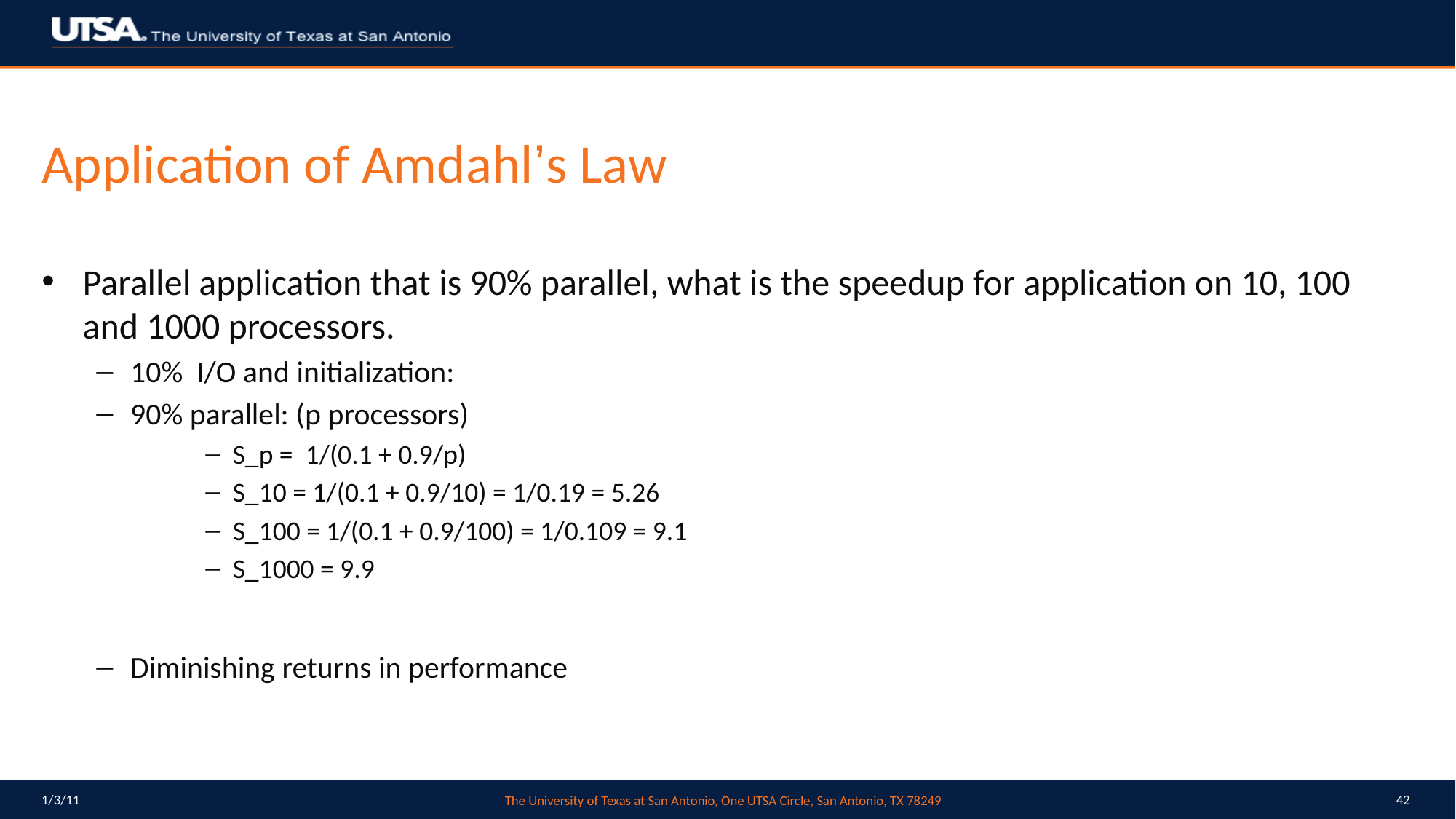

# Application of Amdahl’s Law
Parallel application that is 90% parallel, what is the speedup for application on 10, 100 and 1000 processors.
10%  I/O and initialization:
90% parallel: (p processors)
S_p =  1/(0.1 + 0.9/p)
S_10 = 1/(0.1 + 0.9/10) = 1/0.19 = 5.26
S_100 = 1/(0.1 + 0.9/100) = 1/0.109 = 9.1
S_1000 = 9.9

Diminishing returns in performance